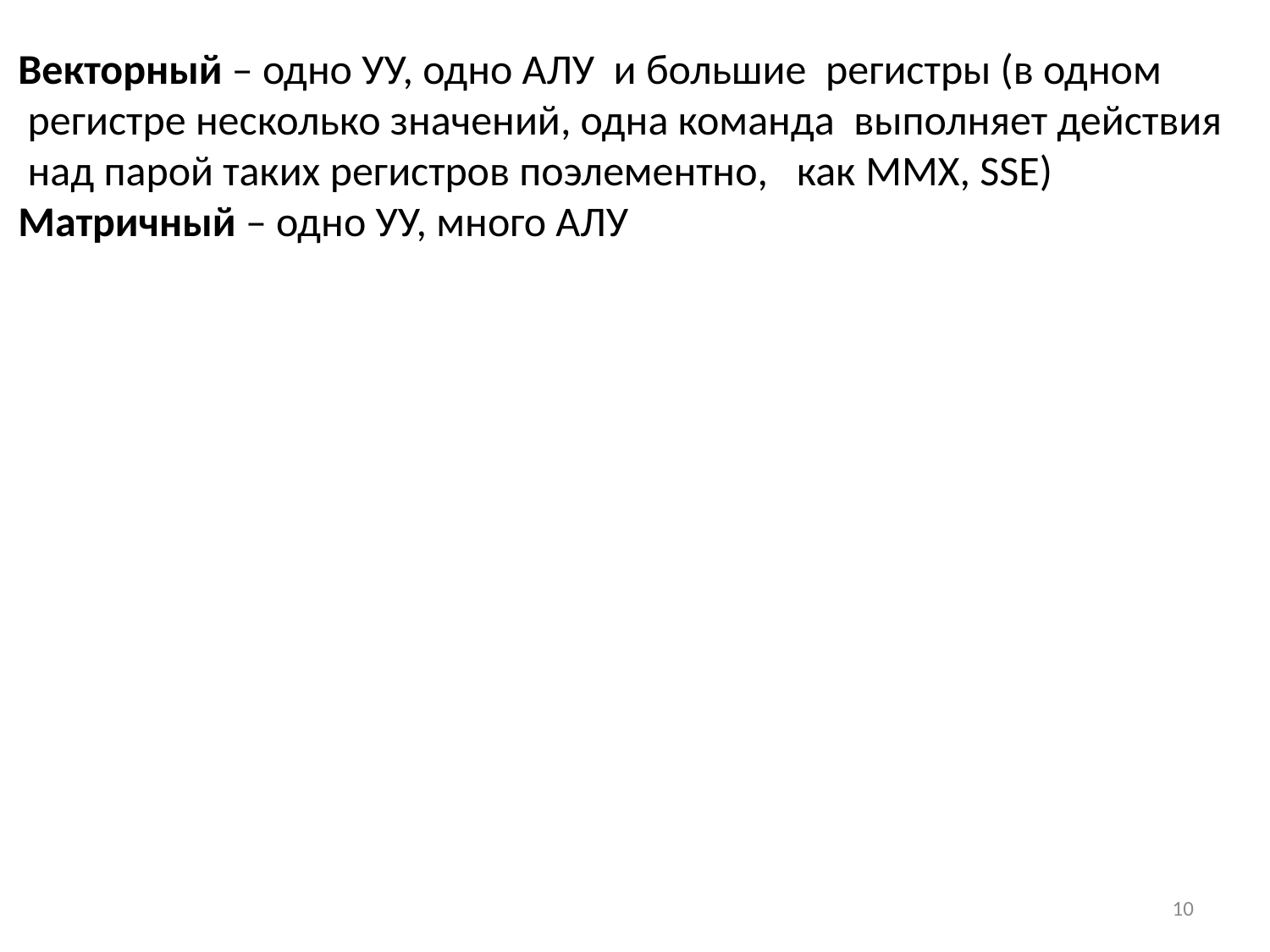

Векторный – одно УУ, одно АЛУ  и большие  регистры (в одном
 регистре несколько значений, одна команда  выполняет действия
 над парой таких регистров поэлементно,   как MMX, SSE)
Матричный – одно УУ, много АЛУ

10